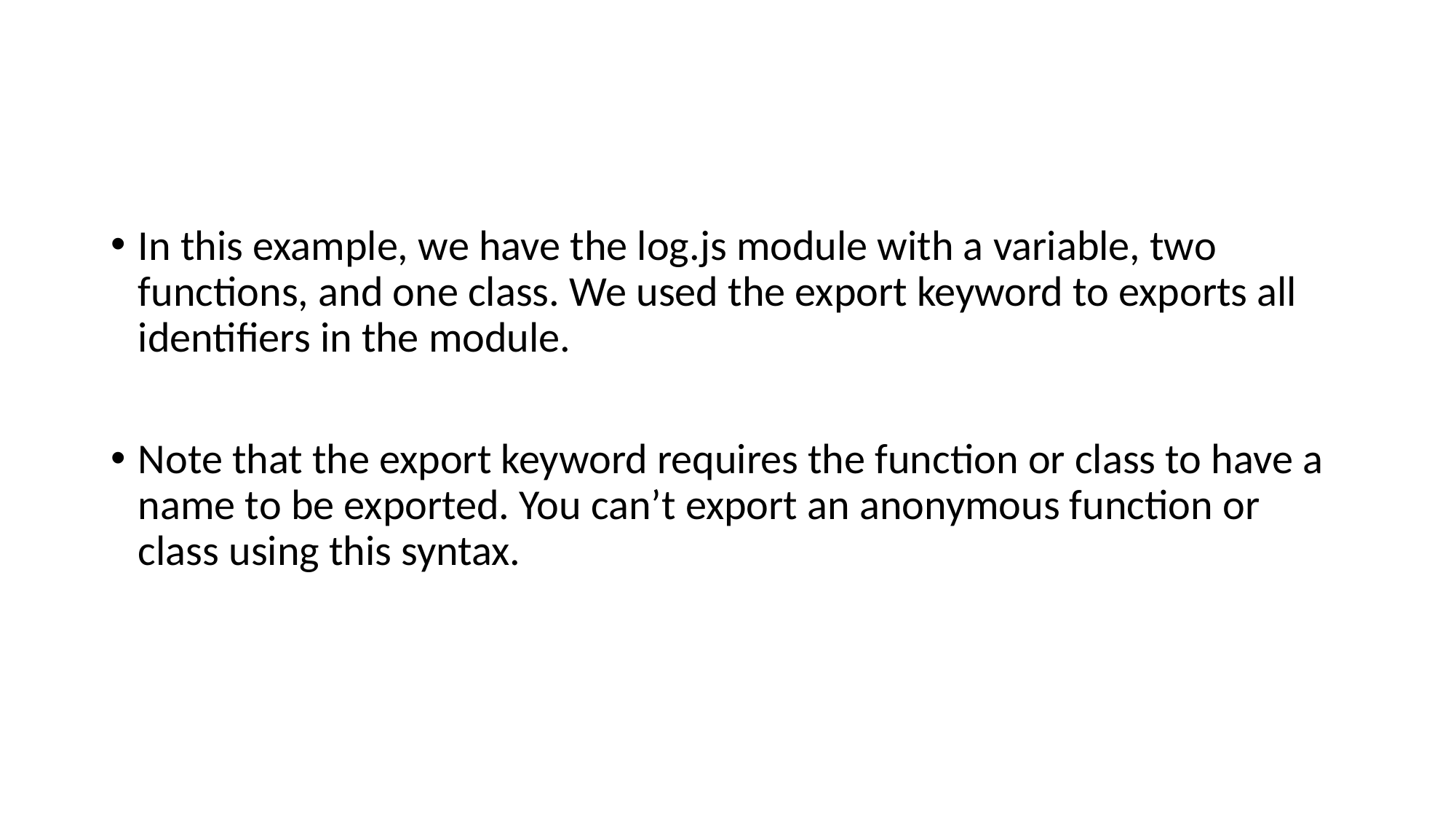

#
In this example, we have the log.js module with a variable, two functions, and one class. We used the export keyword to exports all identifiers in the module.

Note that the export keyword requires the function or class to have a name to be exported. You can’t export an anonymous function or class using this syntax.